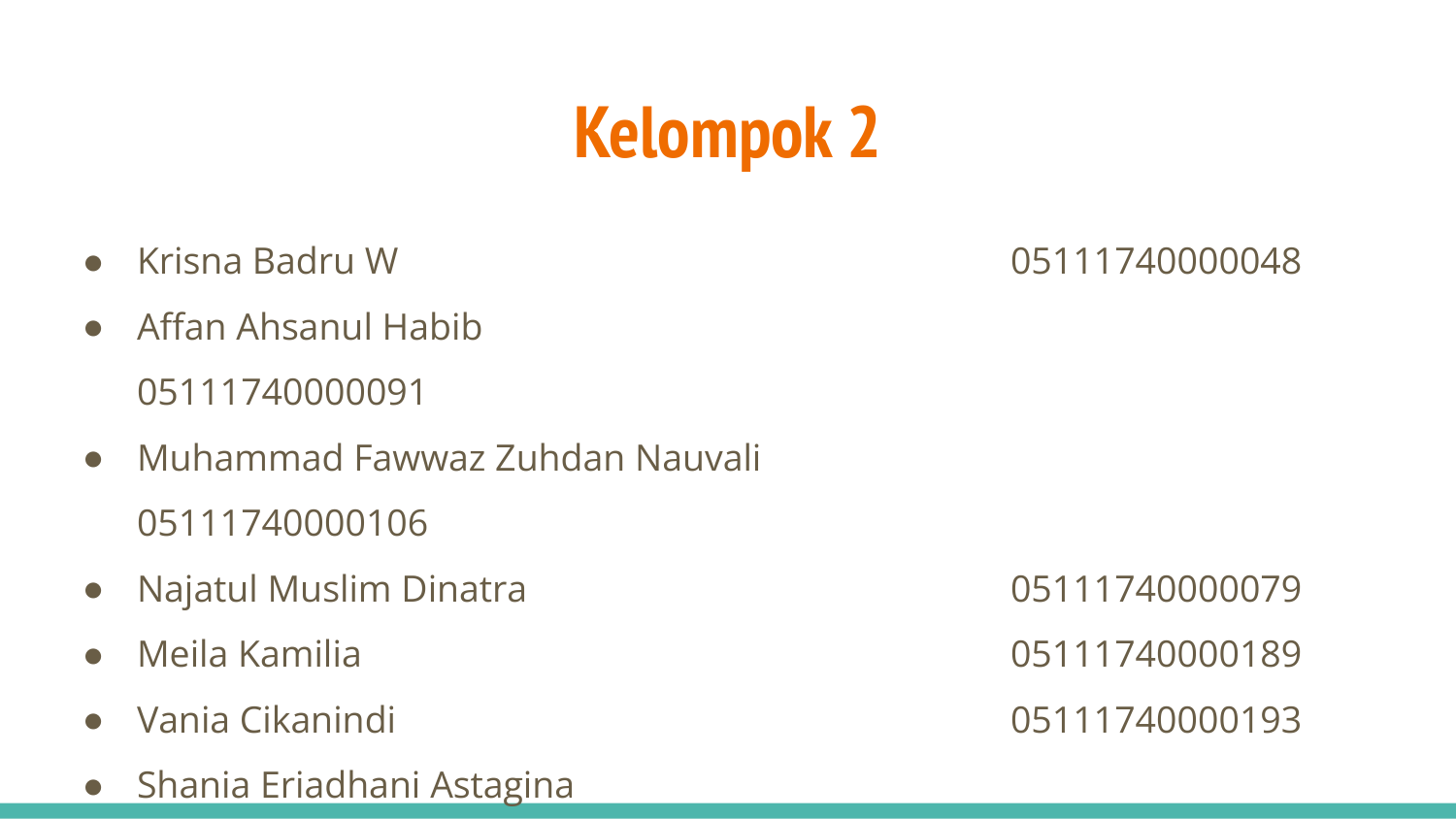

# Kelompok 2
Krisna Badru W					05111740000048
Affan Ahsanul Habib					05111740000091
Muhammad Fawwaz Zuhdan Nauvali			05111740000106
Najatul Muslim Dinatra				05111740000079
Meila Kamilia					05111740000189
Vania Cikanindi 					05111740000193
Shania Eriadhani Astagina 				05111740000110